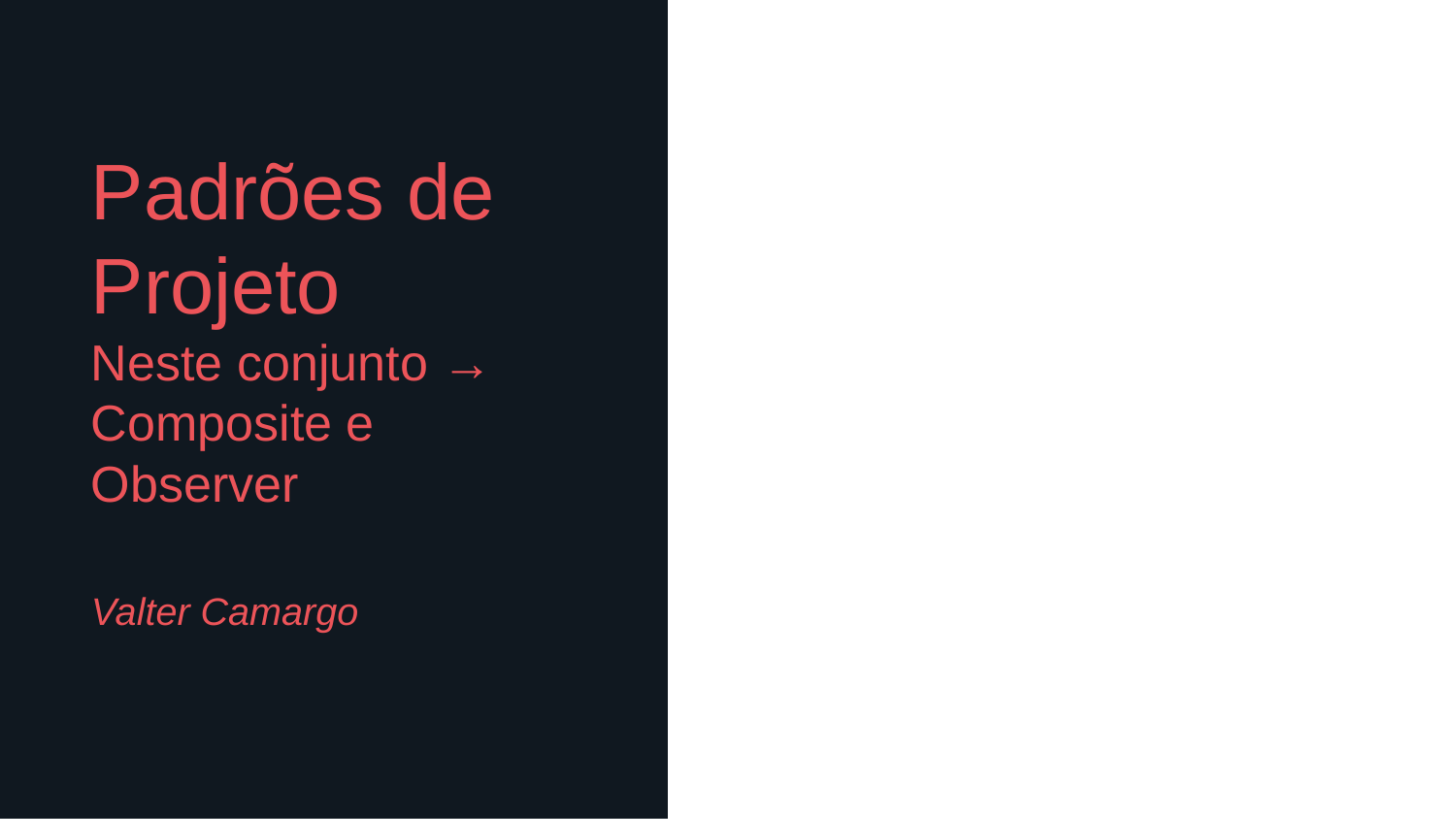

Padrões de Projeto
Neste conjunto →
Composite e Observer

Valter Camargo